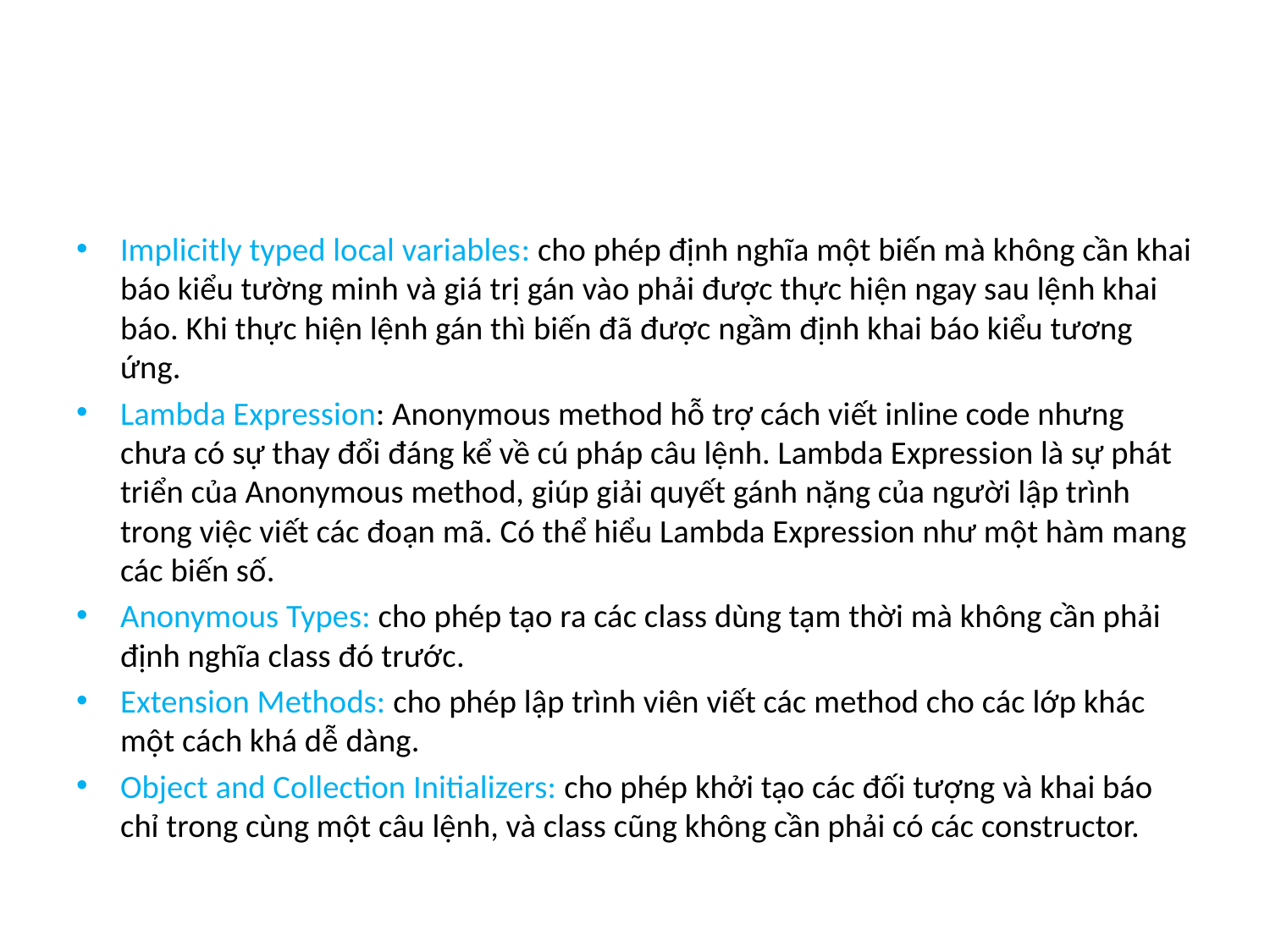

#
Implicitly typed local variables: cho phép định nghĩa một biến mà không cần khai báo kiểu tường minh và giá trị gán vào phải được thực hiện ngay sau lệnh khai báo. Khi thực hiện lệnh gán thì biến đã được ngầm định khai báo kiểu tương ứng.
Lambda Expression: Anonymous method hỗ trợ cách viết inline code nhưng chưa có sự thay đổi đáng kể về cú pháp câu lệnh. Lambda Expression là sự phát triển của Anonymous method, giúp giải quyết gánh nặng của người lập trình trong việc viết các đoạn mã. Có thể hiểu Lambda Expression như một hàm mang các biến số.
Anonymous Types: cho phép tạo ra các class dùng tạm thời mà không cần phải định nghĩa class đó trước.
Extension Methods: cho phép lập trình viên viết các method cho các lớp khác một cách khá dễ dàng.
Object and Collection Initializers: cho phép khởi tạo các đối tượng và khai báo chỉ trong cùng một câu lệnh, và class cũng không cần phải có các constructor.